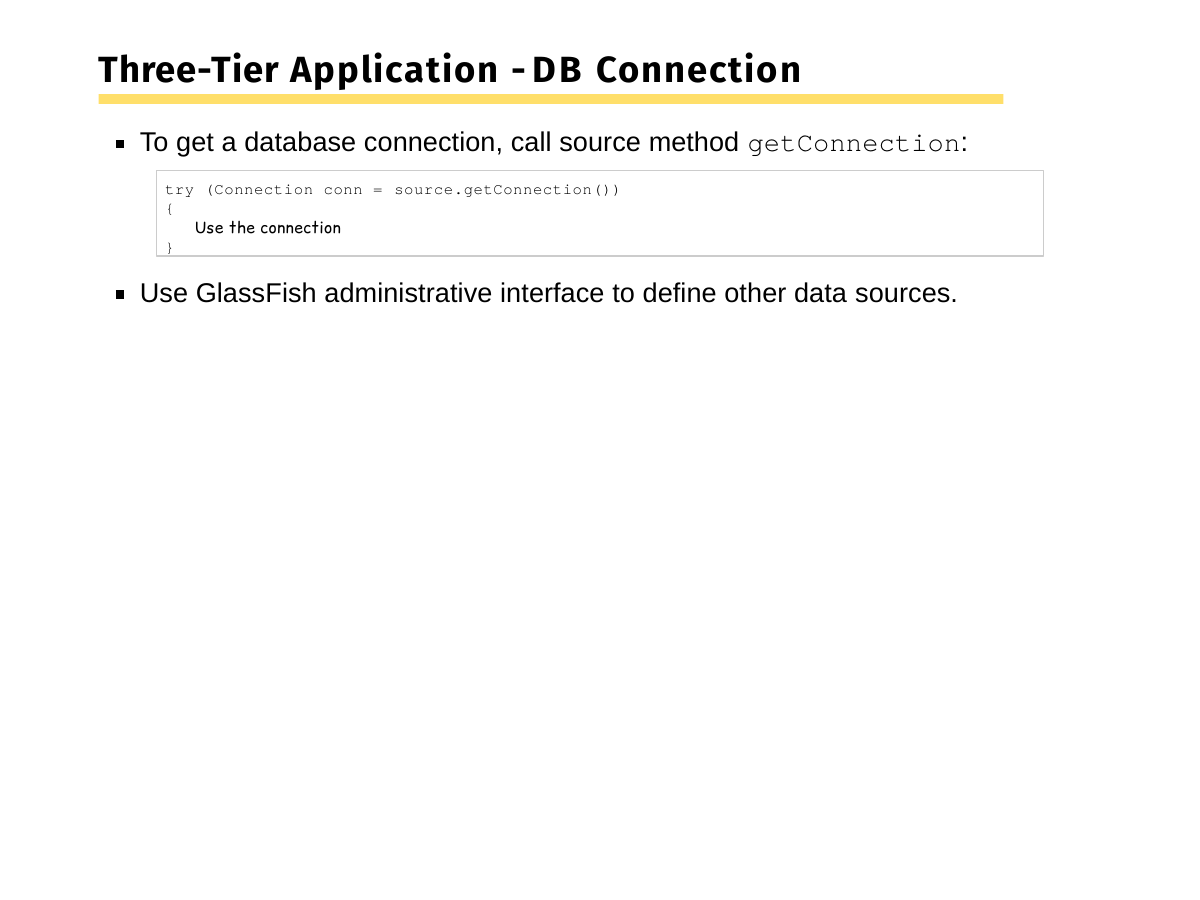

# Three-Tier Application - DB Connection
To get a database connection, call source method getConnection:

try (Connection conn = source.getConnection())
{
Use the connection
}
Use GlassFish administrative interface to define other data sources.